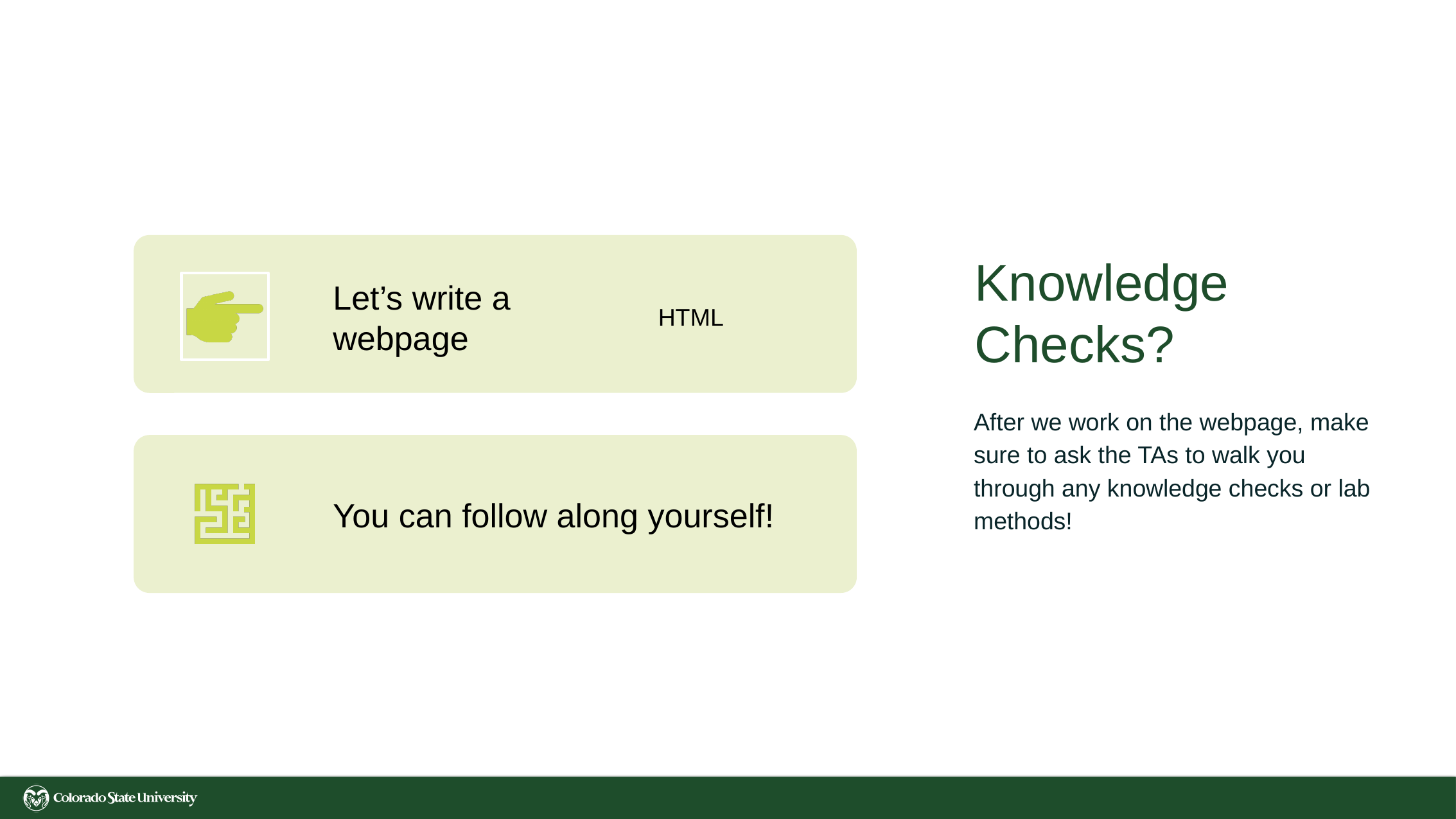

Let’s write a webpage
HTML
You can follow along yourself!
# Knowledge Checks?
After we work on the webpage, make sure to ask the TAs to walk you through any knowledge checks or lab methods!